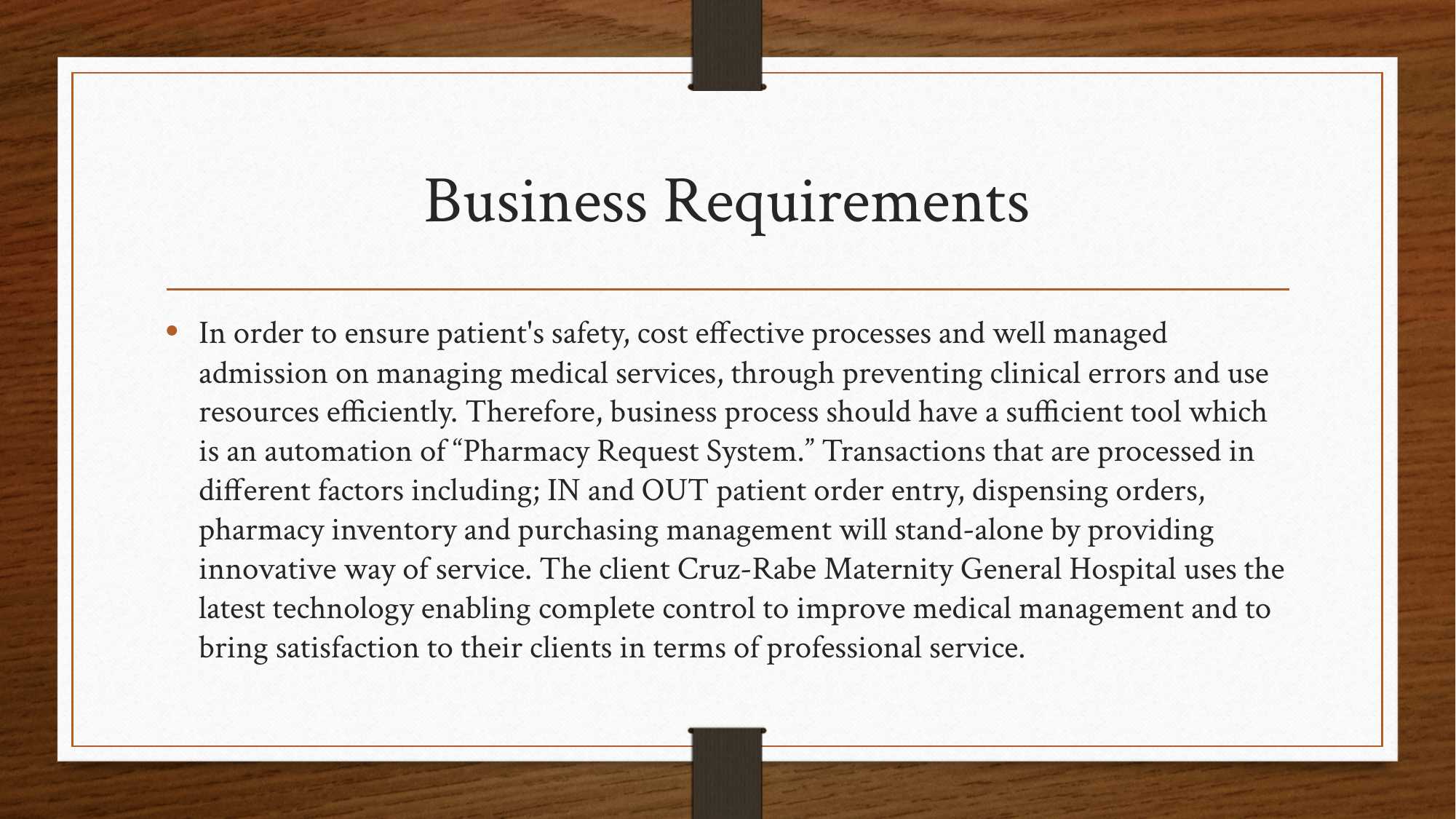

# Business Requirements
In order to ensure patient's safety, cost effective processes and well managed admission on managing medical services, through preventing clinical errors and use resources efficiently. Therefore, business process should have a sufficient tool which is an automation of “Pharmacy Request System.” Transactions that are processed in different factors including; IN and OUT patient order entry, dispensing orders, pharmacy inventory and purchasing management will stand-alone by providing innovative way of service. The client Cruz-Rabe Maternity General Hospital uses the latest technology enabling complete control to improve medical management and to bring satisfaction to their clients in terms of professional service.